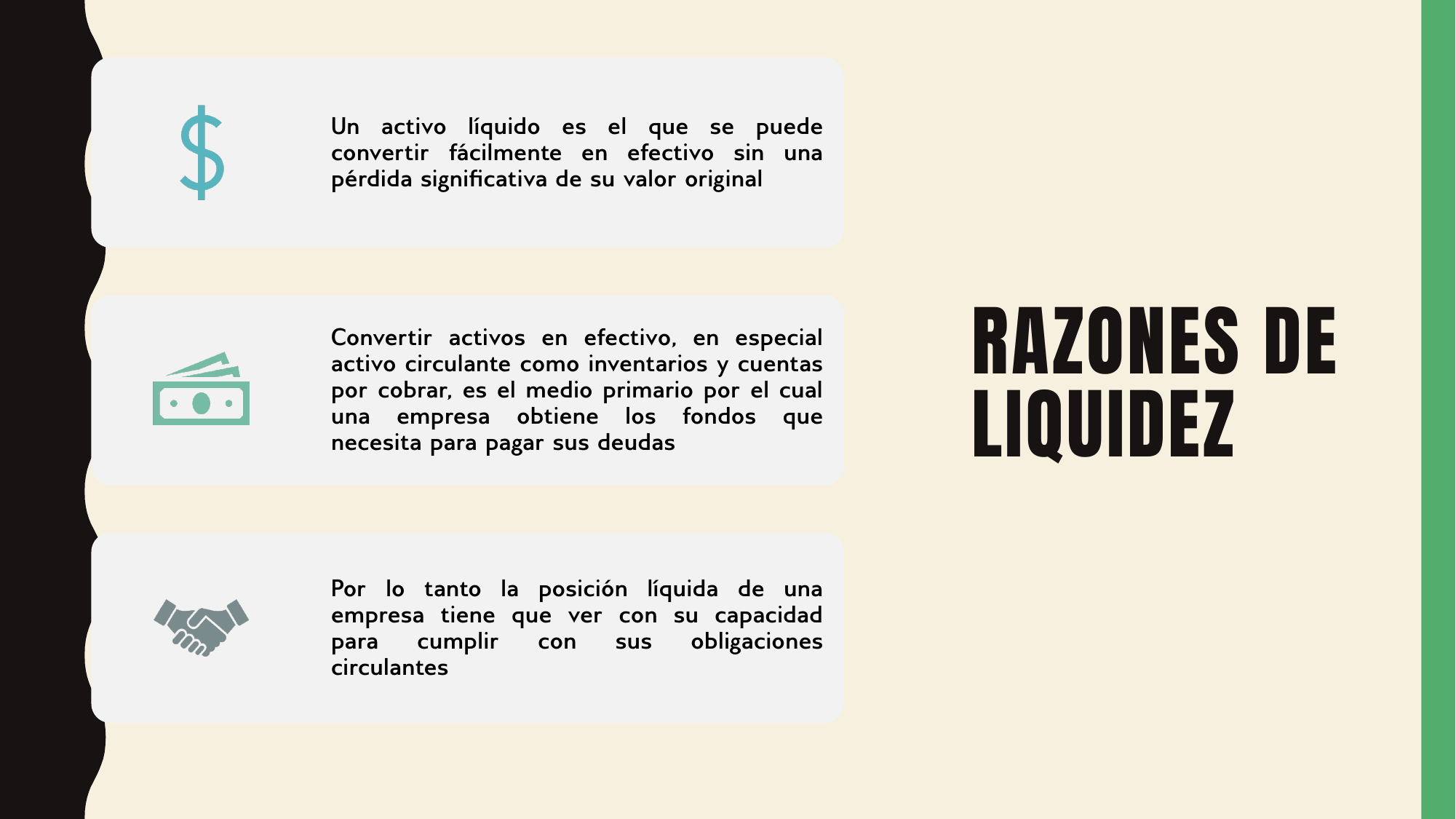

Un activo líquido es el que se puede convertir fácilmente en efectivo sin una pérdida significativa de su valor original
Convertir activos en efectivo, en especial activo circulante como inventarios y cuentas por cobrar, es el medio primario por el cual una empresa obtiene los fondos que necesita para pagar sus deudas
Por lo tanto la posición líquida de una empresa tiene que ver con su capacidad para cumplir con sus obligaciones circulantes
# RAZONES DE LIQUIDEZ